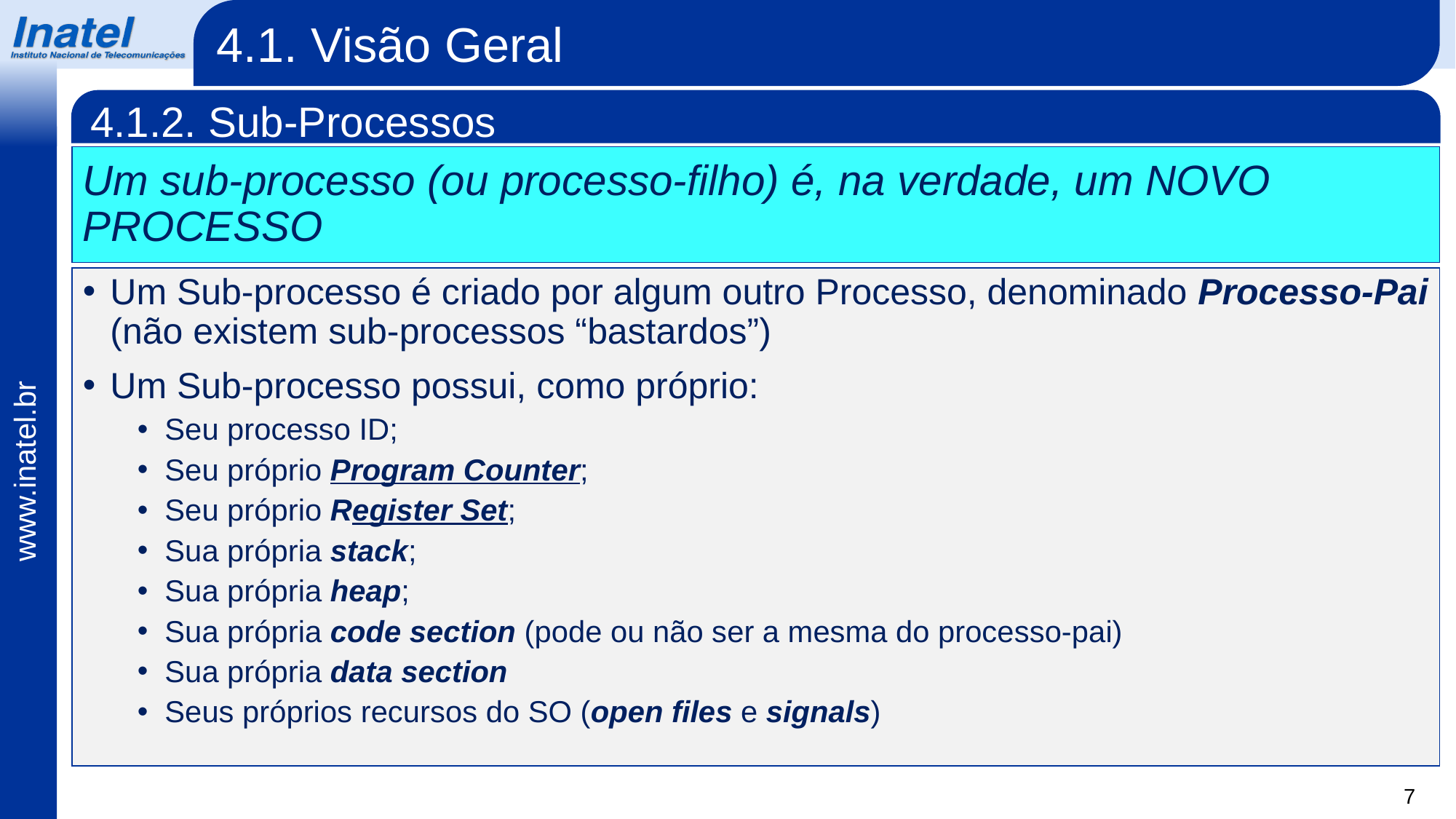

4.1. Visão Geral
4.1.2. Sub-Processos
Um sub-processo (ou processo-filho) é, na verdade, um NOVO PROCESSO
Um Sub-processo é criado por algum outro Processo, denominado Processo-Pai (não existem sub-processos “bastardos”)
Um Sub-processo possui, como próprio:
Seu processo ID;
Seu próprio Program Counter;
Seu próprio Register Set;
Sua própria stack;
Sua própria heap;
Sua própria code section (pode ou não ser a mesma do processo-pai)
Sua própria data section
Seus próprios recursos do SO (open files e signals)